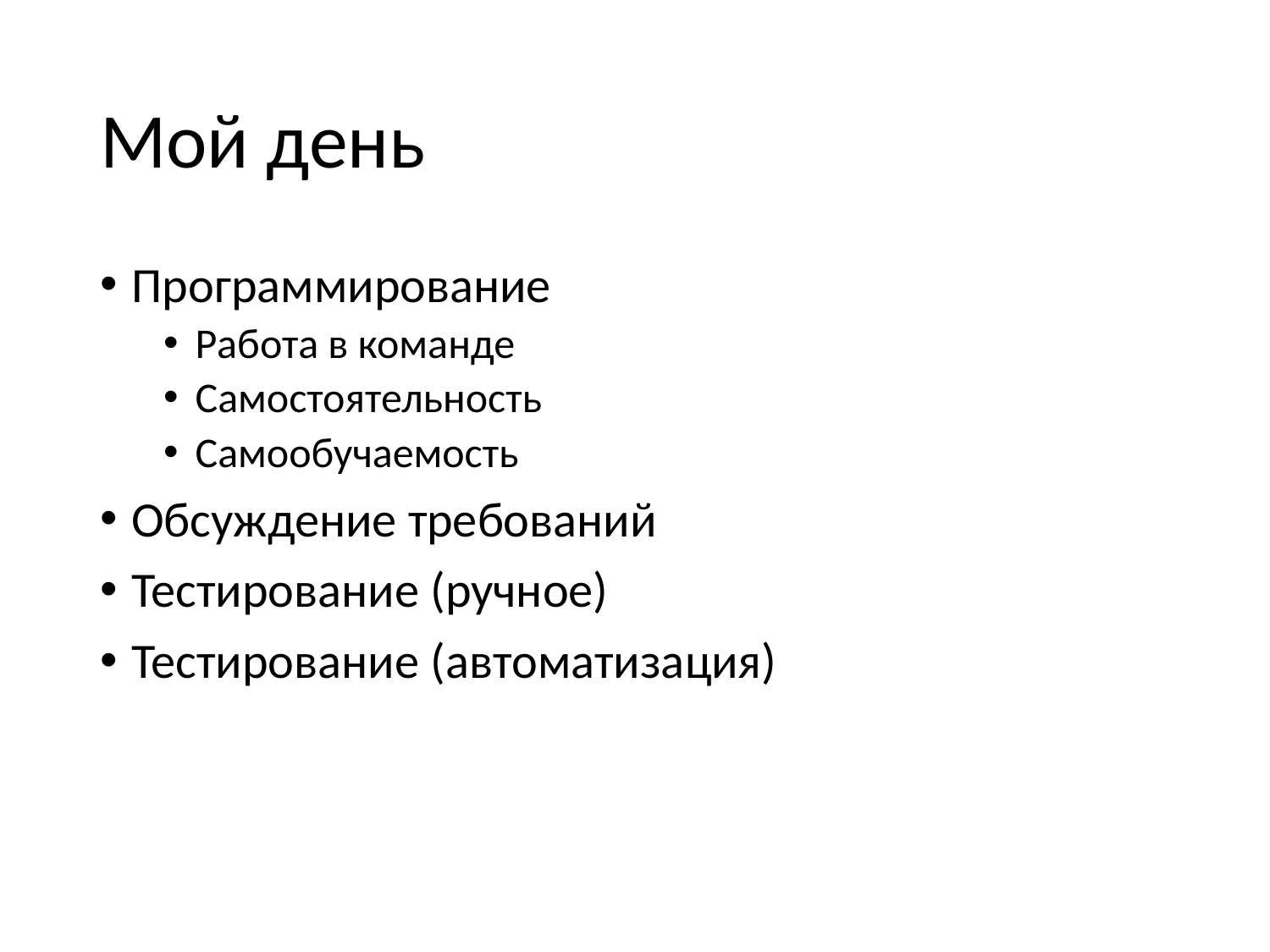

# Мой день
Программирование
Работа в команде
Самостоятельность
Самообучаемость
Обсуждение требований
Тестирование (ручное)
Тестирование (автоматизация)